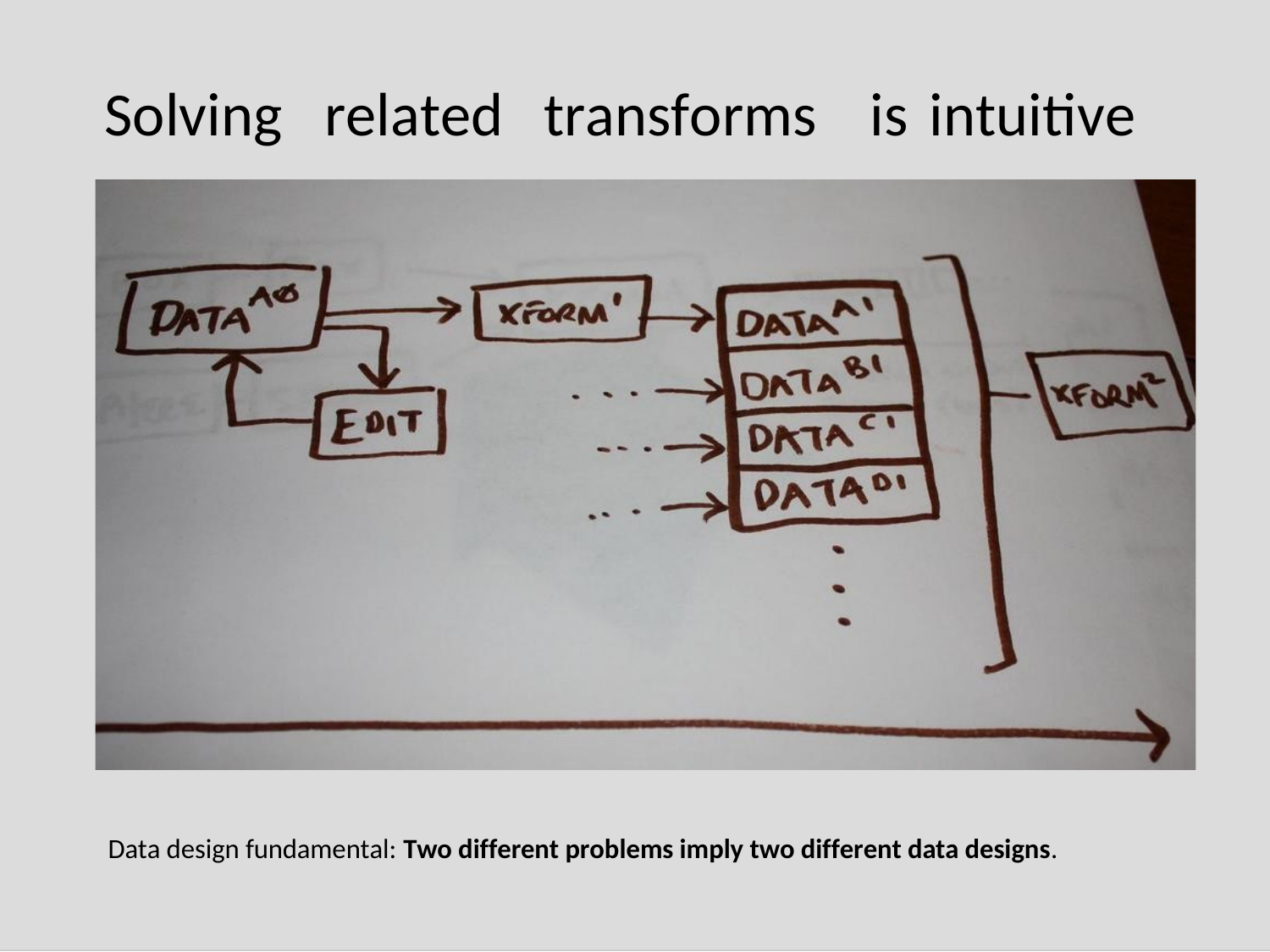

Solving
related
transforms
is
intuitive

Data design fundamental: Two different problems imply two different data designs.